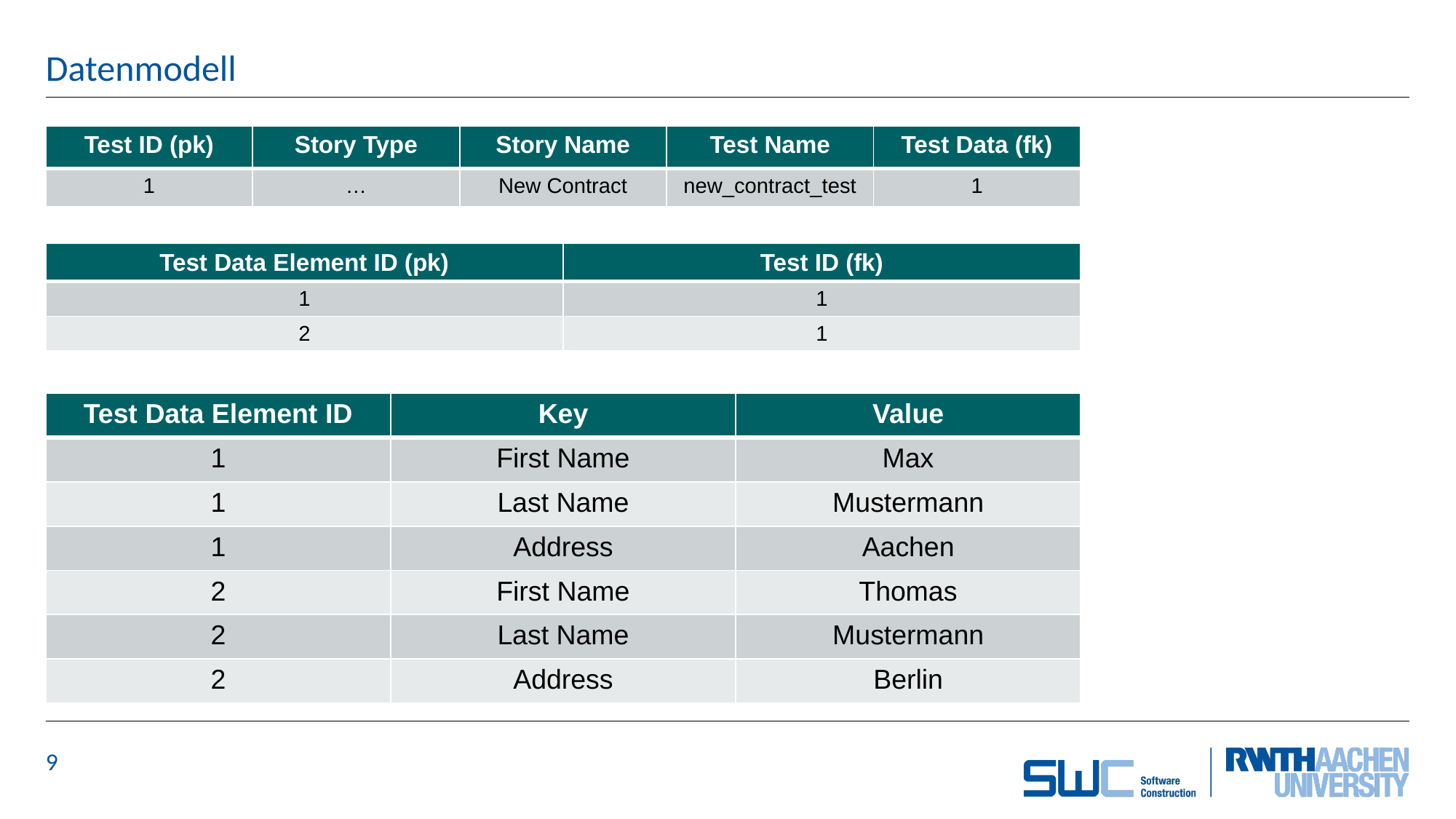

# Datenmodell
| Test ID (pk) | Story Type | Story Name | Test Name | Test Data (fk) |
| --- | --- | --- | --- | --- |
| 1 | … | New Contract | new\_contract\_test | 1 |
| Test Data Element ID (pk) | Test ID (fk) |
| --- | --- |
| 1 | 1 |
| 2 | 1 |
| Test Data Element ID | Key | Value |
| --- | --- | --- |
| 1 | First Name | Max |
| 1 | Last Name | Mustermann |
| 1 | Address | Aachen |
| 2 | First Name | Thomas |
| 2 | Last Name | Mustermann |
| 2 | Address | Berlin |
9